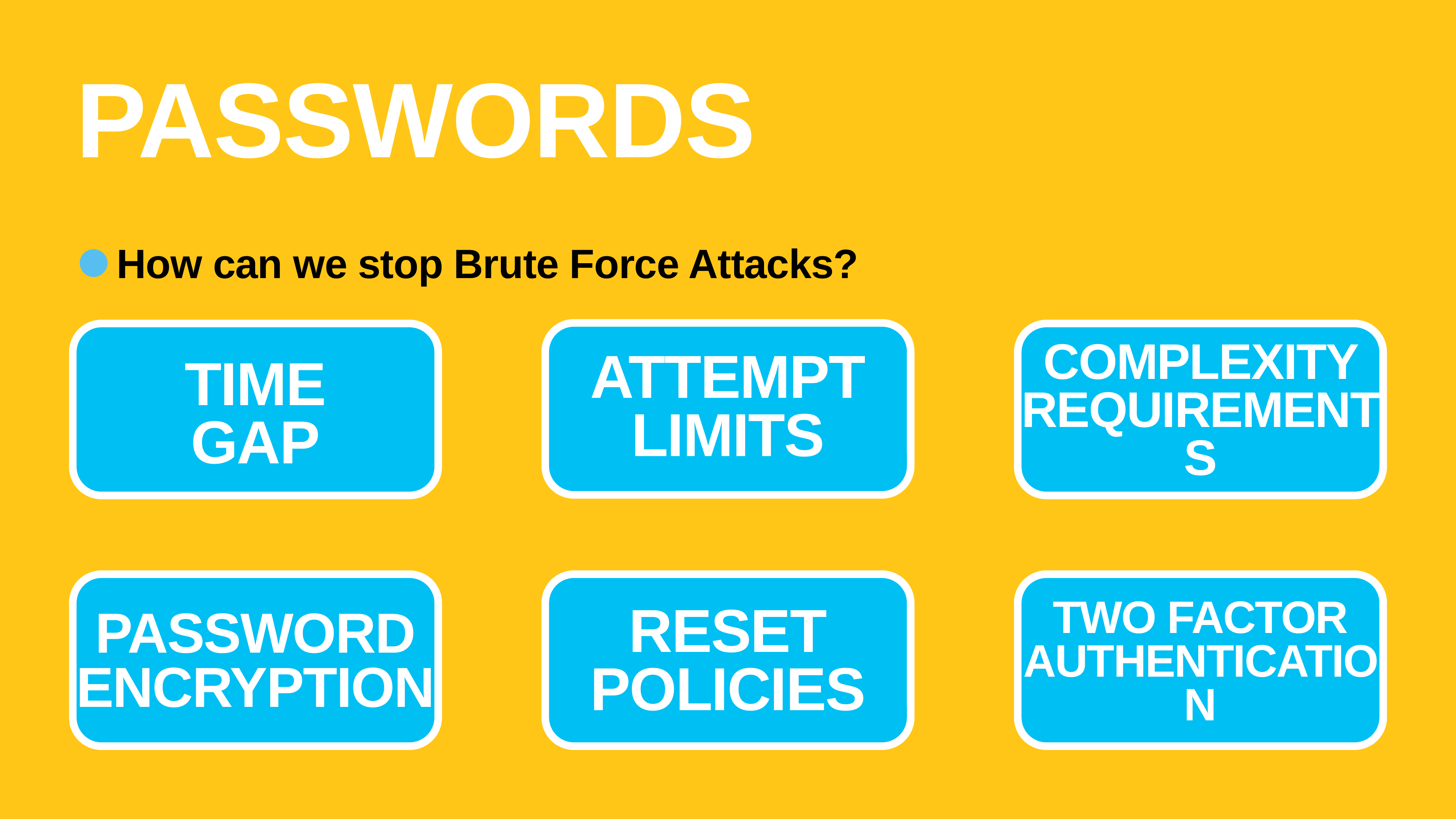

# passwords
How can we stop Brute Force Attacks?

Attempt
limits
Complexity requirements
Time
gap

Password
encryption
Reset
policies
Two factor
authentication